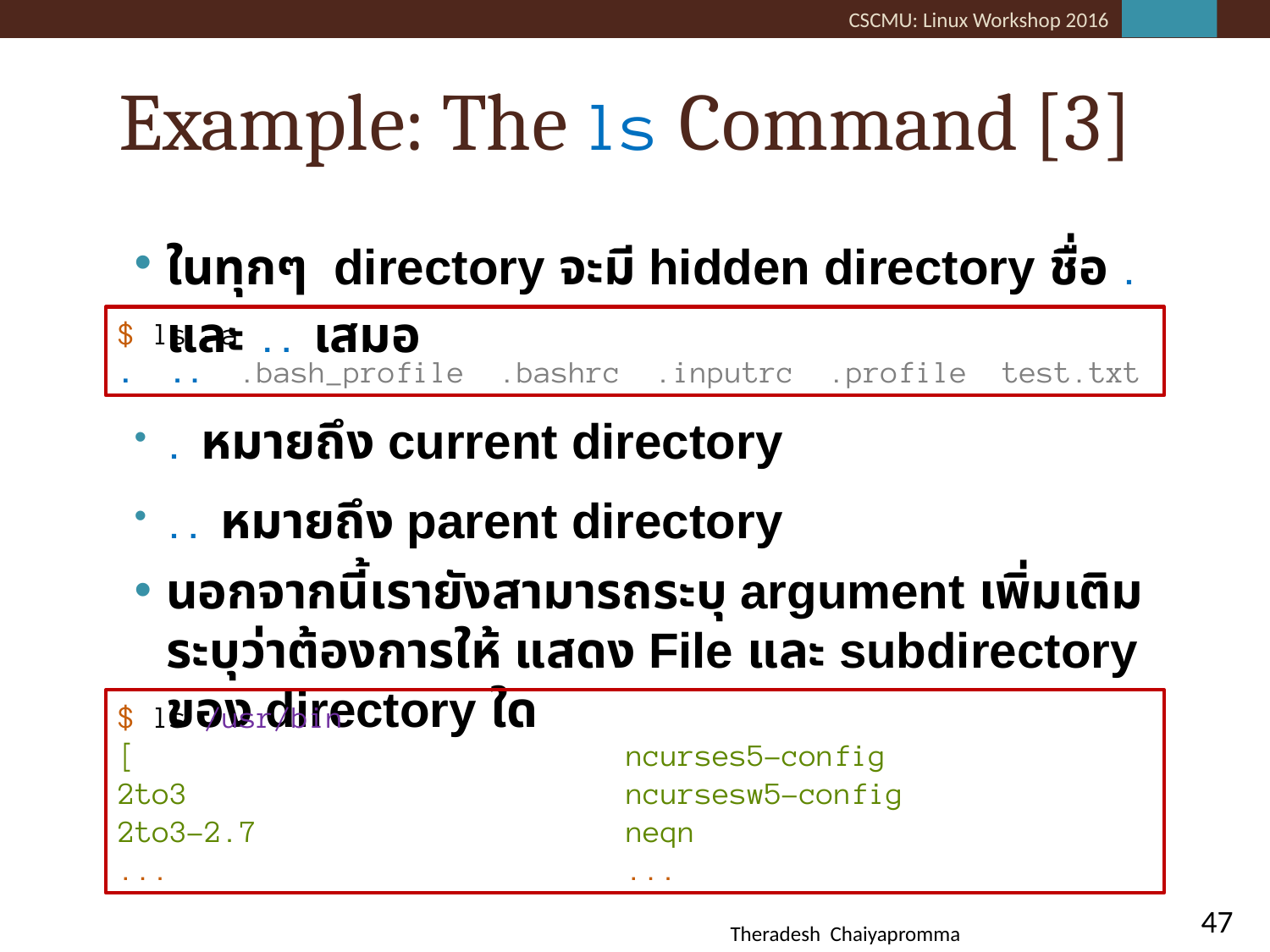

# Example: The ls Command [3]
ในทุกๆ  directory จะมี hidden directory ชื่อ . และ .. เสมอ
$ ls -a
.  ..  .bash_profile  .bashrc  .inputrc  .profile  test.txt
. หมายถึง current directory
.. หมายถึง parent directory
นอกจากนี้เรายังสามารถระบุ argument เพิ่มเติม ระบุว่าต้องการให้ แสดง File และ subdirectory ของ directory ใด
$ ls /usr/bin
[     				ncurses5-config
2to3           		ncursesw5-config
2to3-2.7                   	neqn
...				...
47
Theradesh  Chaiyapromma